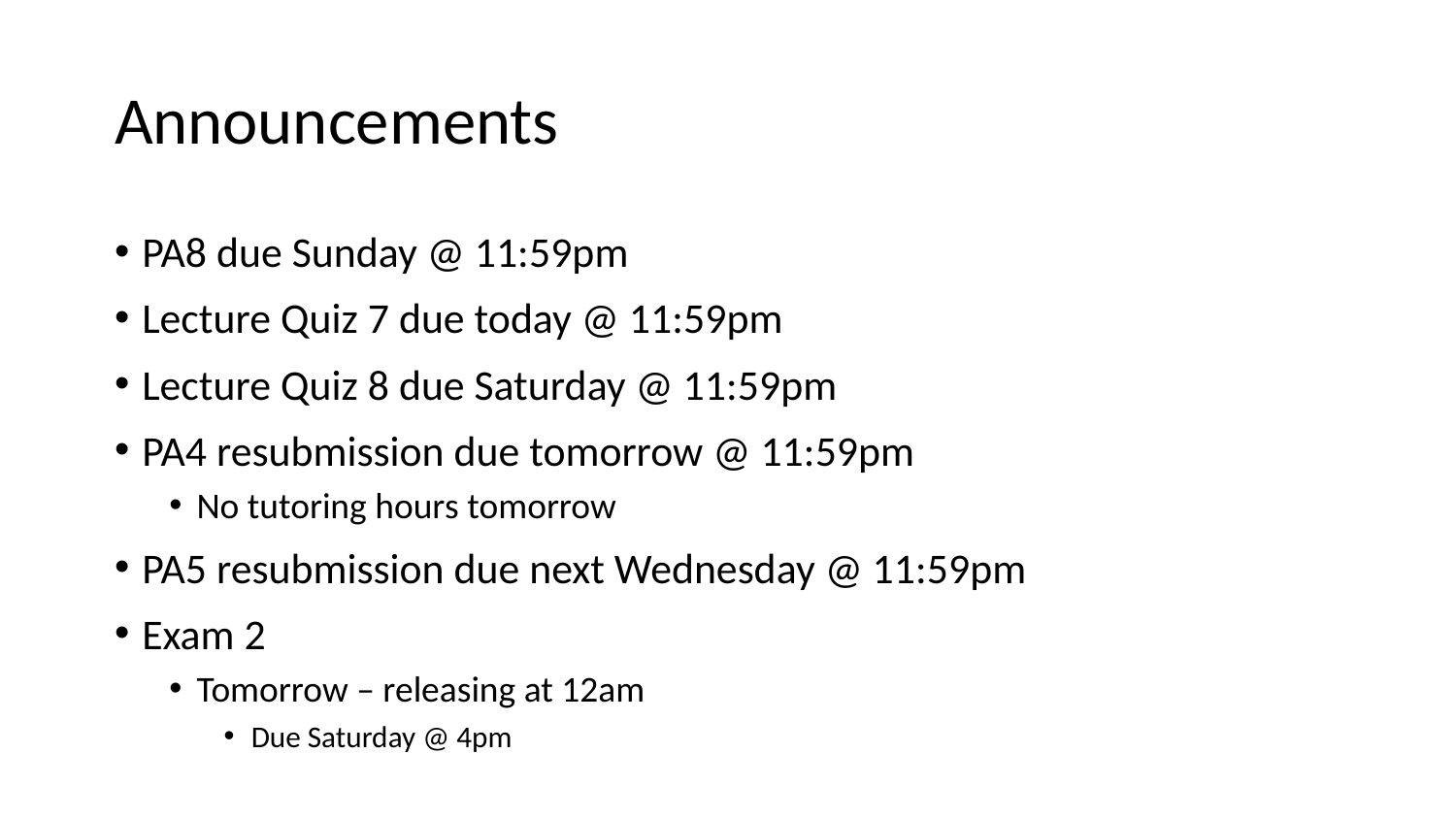

# Announcements
PA8 due Sunday @ 11:59pm
Lecture Quiz 7 due today @ 11:59pm
Lecture Quiz 8 due Saturday @ 11:59pm
PA4 resubmission due tomorrow @ 11:59pm
No tutoring hours tomorrow
PA5 resubmission due next Wednesday @ 11:59pm
Exam 2
Tomorrow – releasing at 12am
Due Saturday @ 4pm